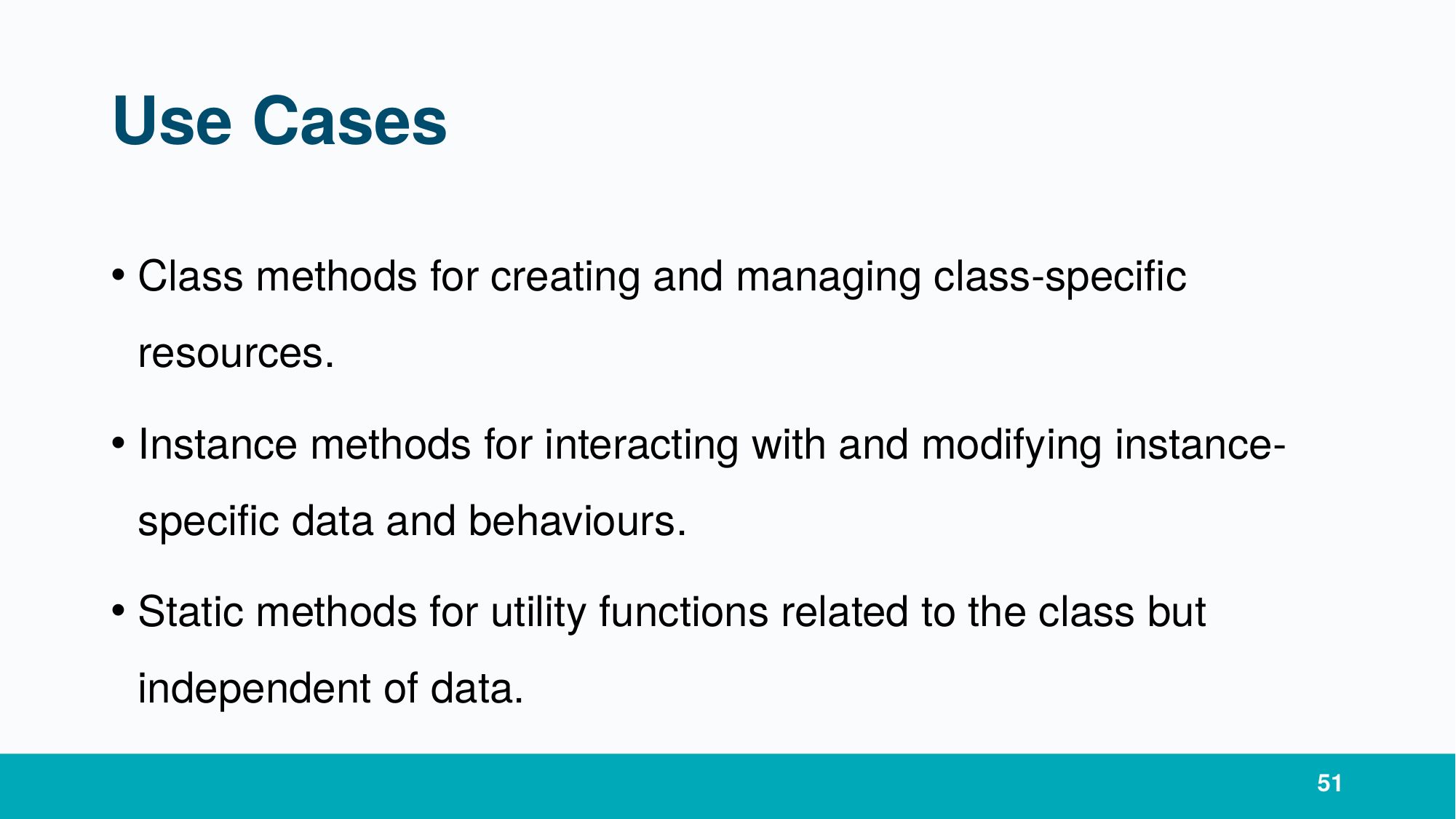

# Use Cases
Class methods for creating and managing class-specific resources.
Instance methods for interacting with and modifying instance-specific data and behaviours.
Static methods for utility functions related to the class but independent of data.
51